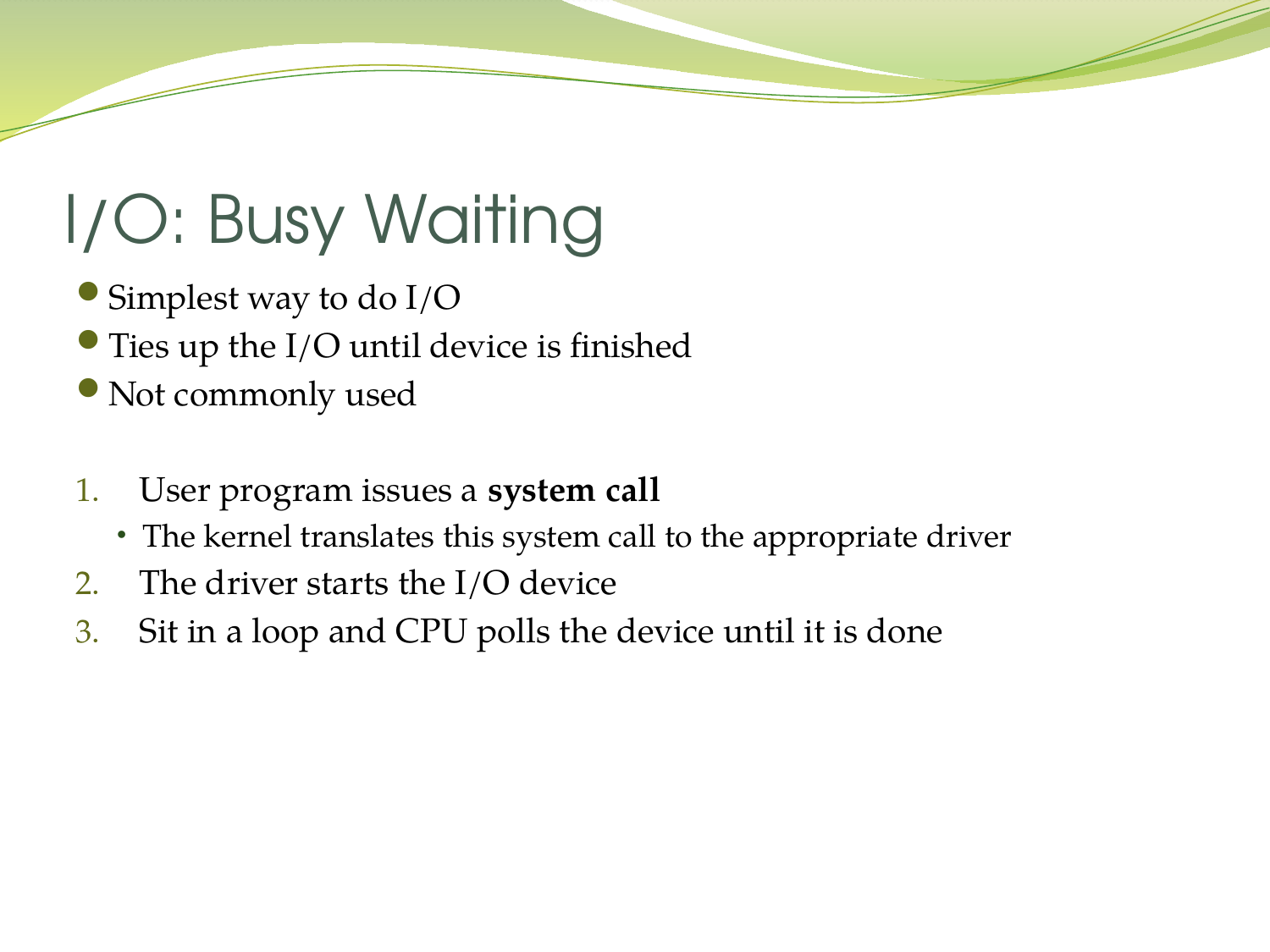

# I/O: Busy Waiting
Simplest way to do I/O
Ties up the I/O until device is finished
Not commonly used

User program issues a system call
The kernel translates this system call to the appropriate driver
The driver starts the I/O device
Sit in a loop and CPU polls the device until it is done